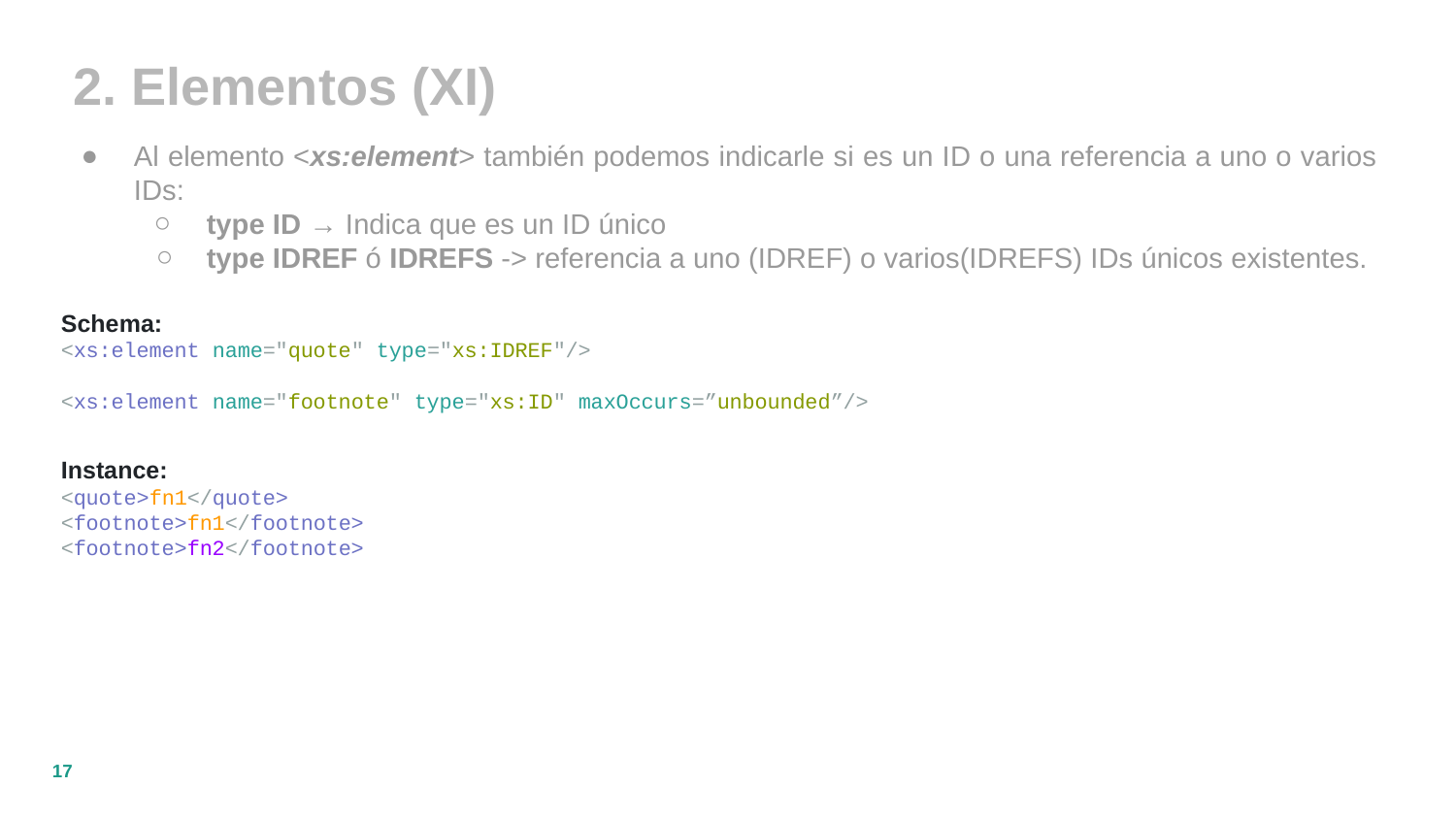

2. Elementos (XI)
Al elemento <xs:element> también podemos indicarle si es un ID o una referencia a uno o varios IDs:
type ID → Indica que es un ID único
type IDREF ó IDREFS -> referencia a uno (IDREF) o varios(IDREFS) IDs únicos existentes.

Schema:
<xs:element name="quote" type="xs:IDREF"/>

<xs:element name="footnote" type="xs:ID" maxOccurs=”unbounded”/>

Instance:
<quote>fn1</quote>
<footnote>fn1</footnote>
<footnote>fn2</footnote>

17